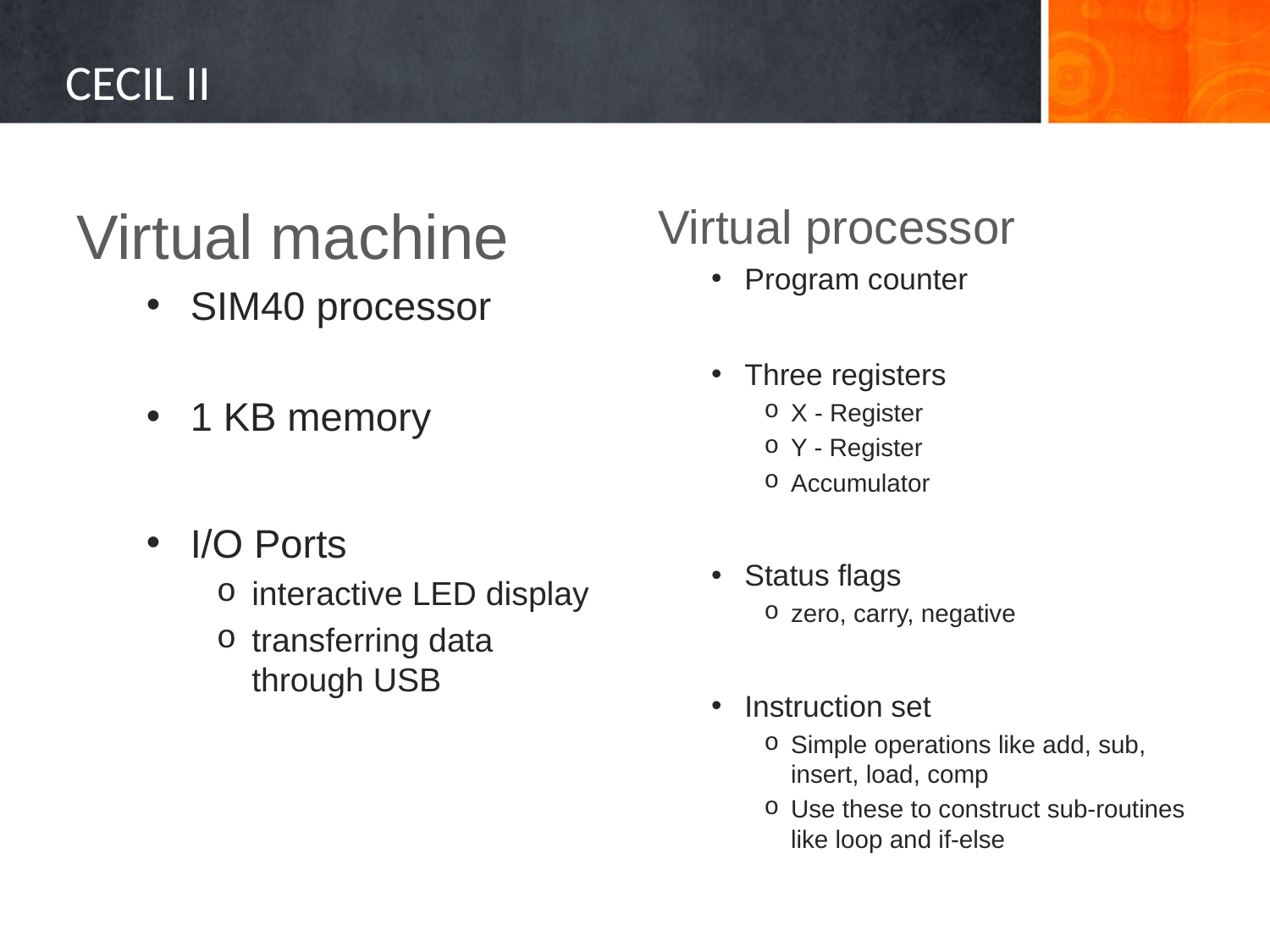

# CECIL II
Virtual machine
SIM40 processor

1 KB memory

I/O Ports
interactive LED display
transferring data through USB

Virtual processor
Program counter

Three registers
X - Register
Y - Register
Accumulator

Status flags
zero, carry, negative

Instruction set
Simple operations like add, sub, insert, load, comp
Use these to construct sub-routines like loop and if-else